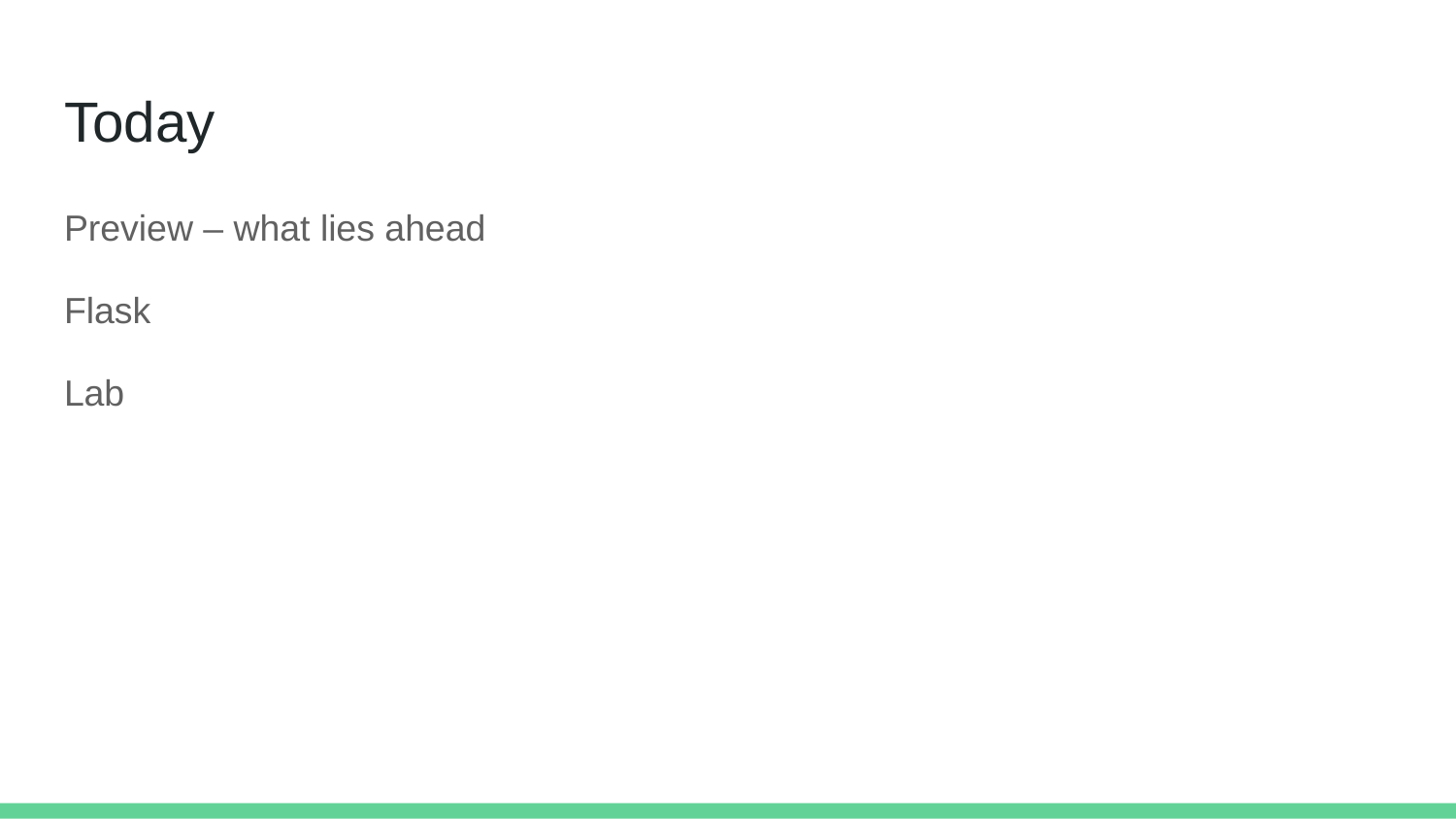

# Today
Preview – what lies ahead
Flask
Lab